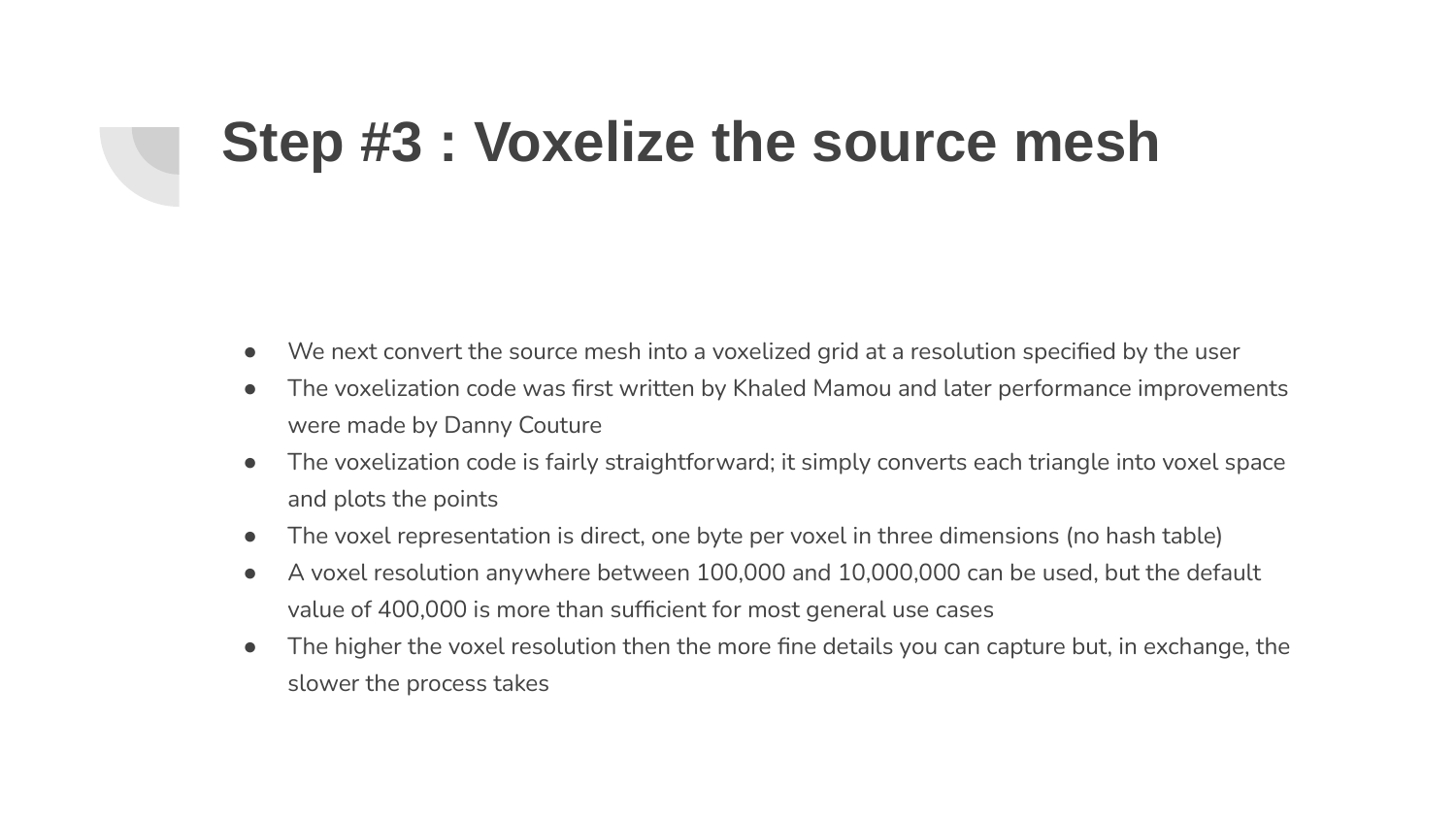

# Step #3 : Voxelize the source mesh
We next convert the source mesh into a voxelized grid at a resolution specified by the user
The voxelization code was first written by Khaled Mamou and later performance improvements were made by Danny Couture
The voxelization code is fairly straightforward; it simply converts each triangle into voxel space and plots the points
The voxel representation is direct, one byte per voxel in three dimensions (no hash table)
A voxel resolution anywhere between 100,000 and 10,000,000 can be used, but the default value of 400,000 is more than sufficient for most general use cases
The higher the voxel resolution then the more fine details you can capture but, in exchange, the slower the process takes